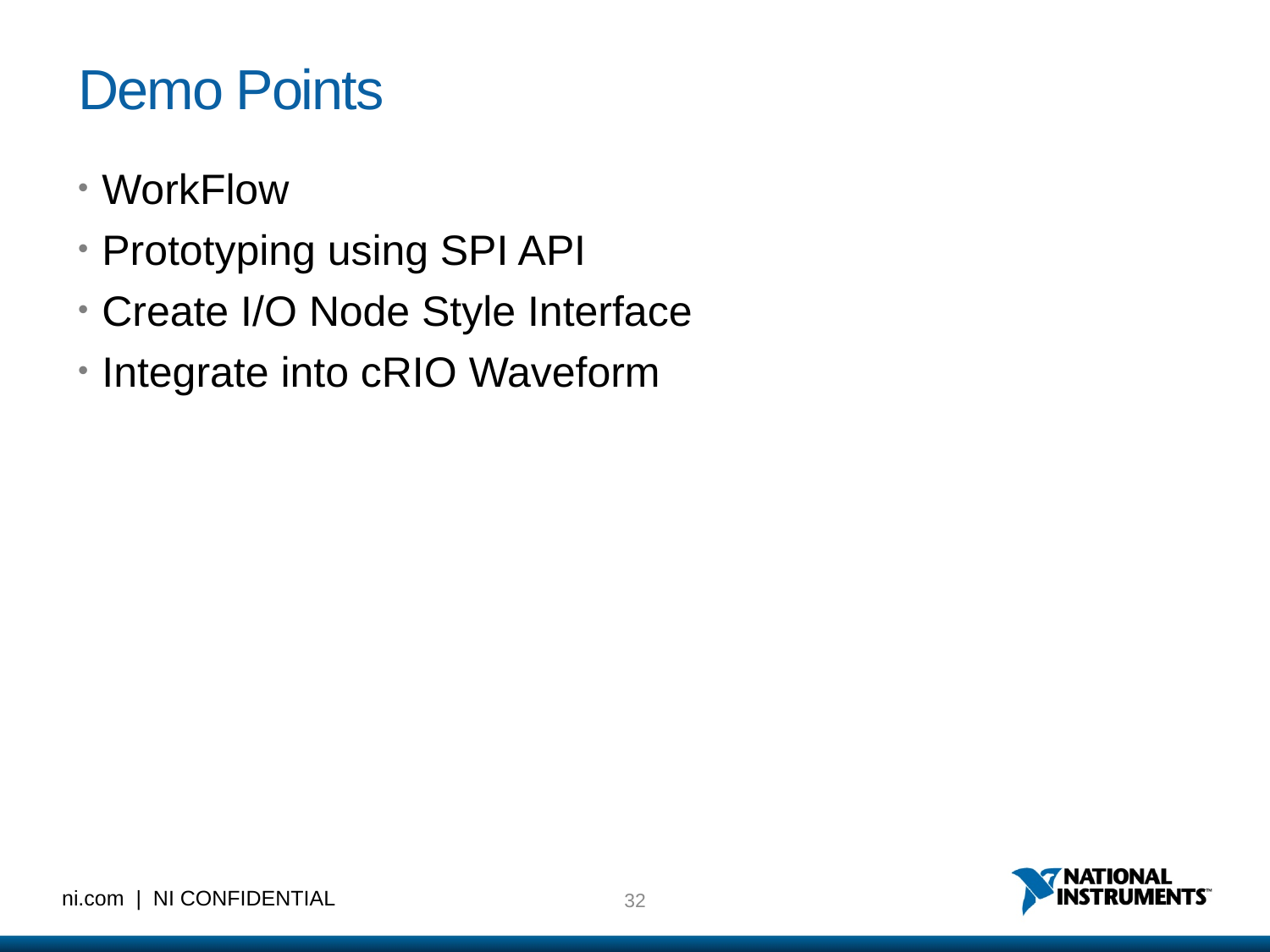

# Demo Points
WorkFlow
Prototyping using SPI API
Create I/O Node Style Interface
Integrate into cRIO Waveform